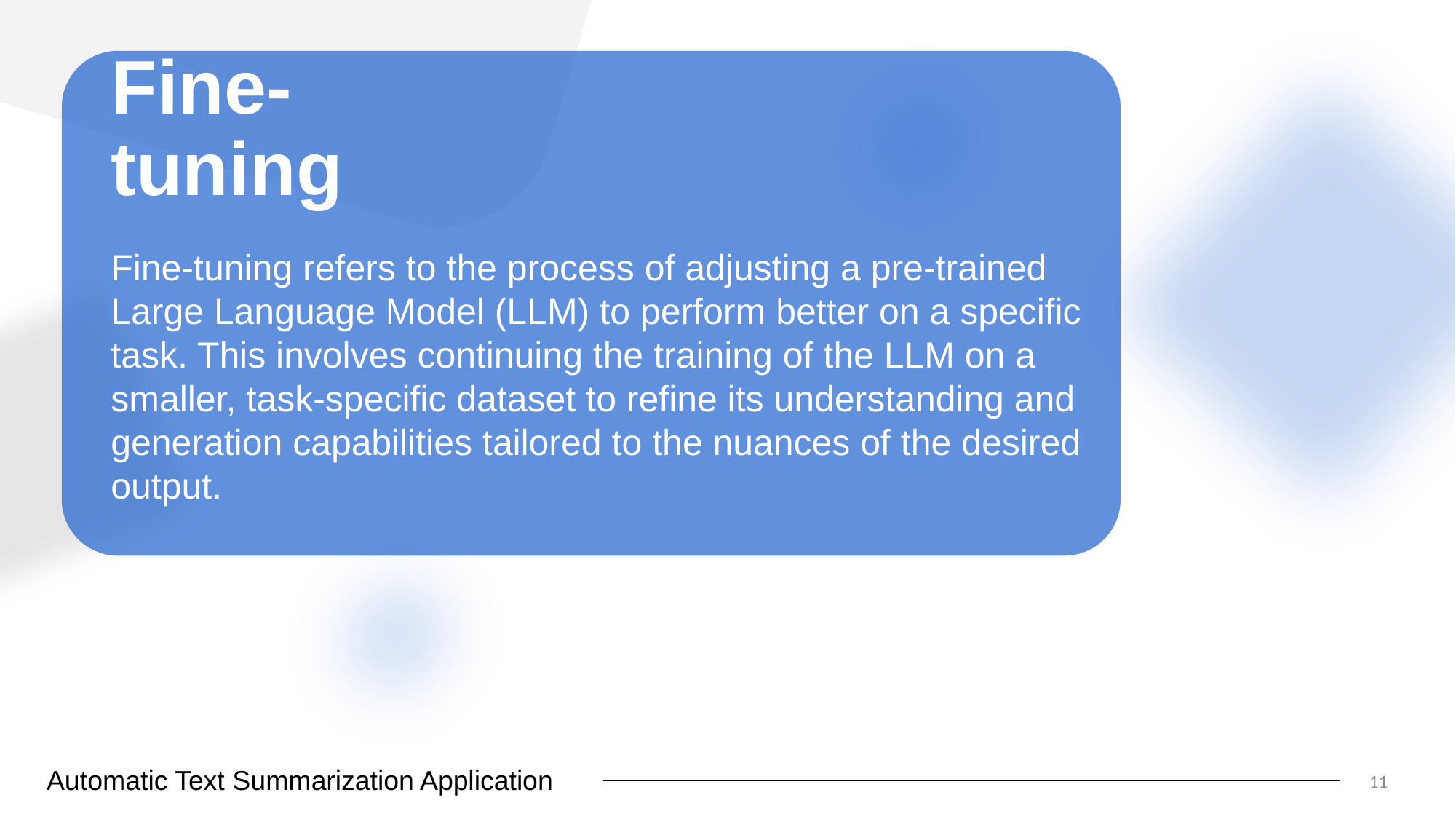

LoRA

# Fine-tuning
Fine-tuning refers to the process of adjusting a pre-trained Large Language Model (LLM) to perform better on a specific task. This involves continuing the training of the LLM on a smaller, task-specific dataset to refine its understanding and generation capabilities tailored to the nuances of the desired output.

11